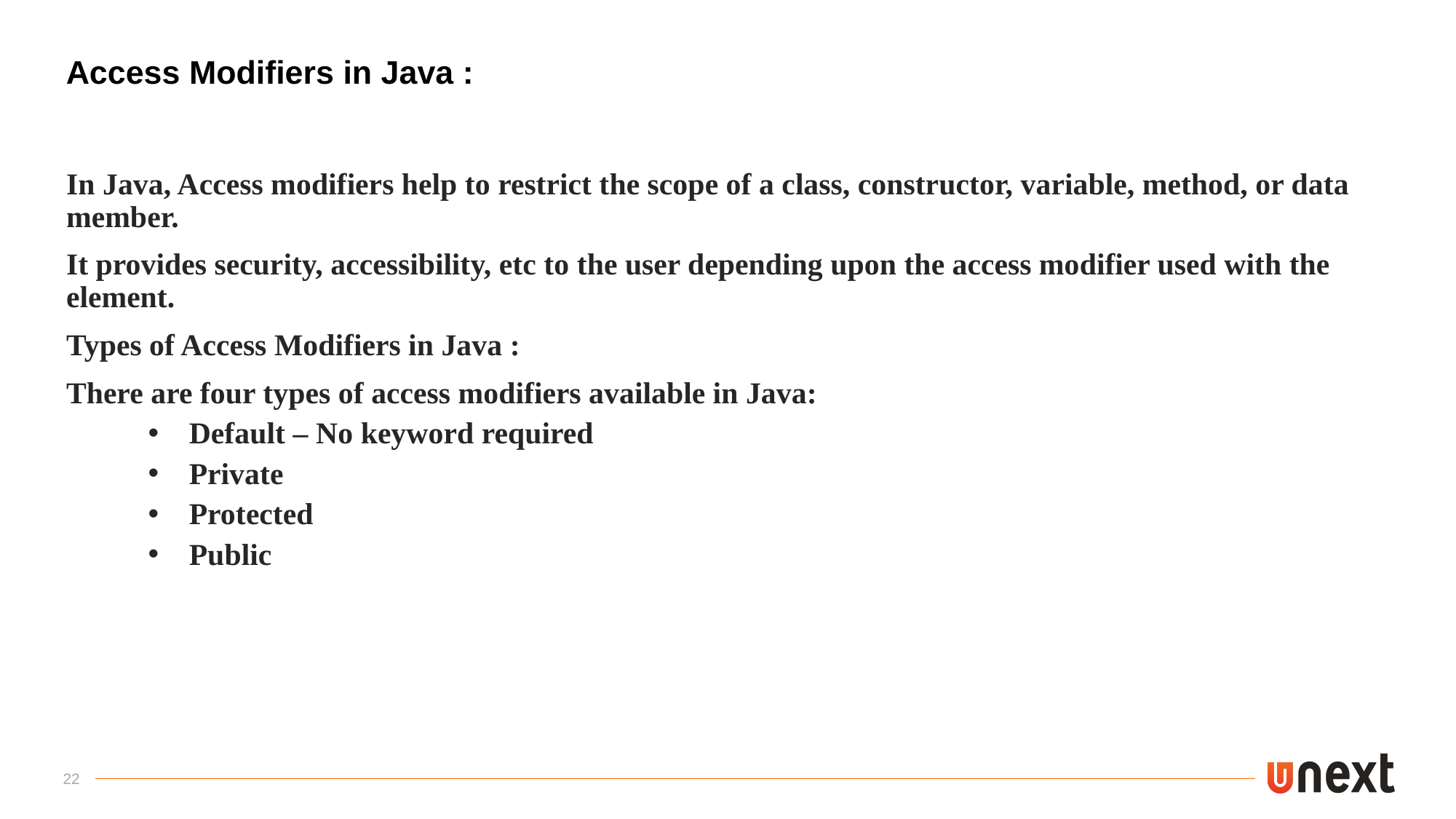

# Access Modifiers in Java :
In Java, Access modifiers help to restrict the scope of a class, constructor, variable, method, or data member.
It provides security, accessibility, etc to the user depending upon the access modifier used with the element.
Types of Access Modifiers in Java :
There are four types of access modifiers available in Java:
Default – No keyword required
Private
Protected
Public

22